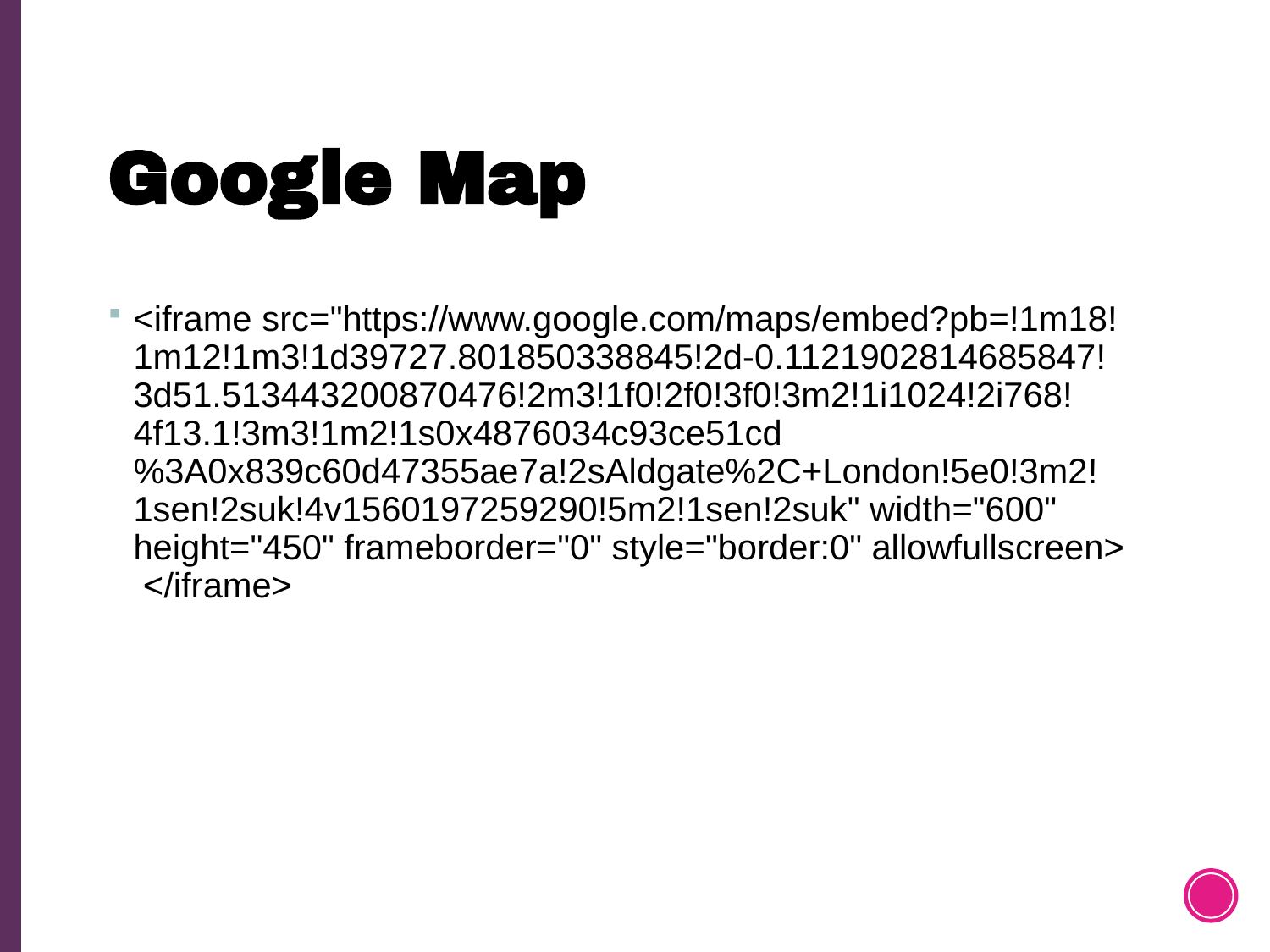

# Google Map
<iframe src="https://www.google.com/maps/embed?pb=!1m18!1m12!1m3!1d39727.801850338845!2d-0.1121902814685847!3d51.513443200870476!2m3!1f0!2f0!3f0!3m2!1i1024!2i768!4f13.1!3m3!1m2!1s0x4876034c93ce51cd%3A0x839c60d47355ae7a!2sAldgate%2C+London!5e0!3m2!1sen!2suk!4v1560197259290!5m2!1sen!2suk" width="600" height="450" frameborder="0" style="border:0" allowfullscreen>     </iframe>